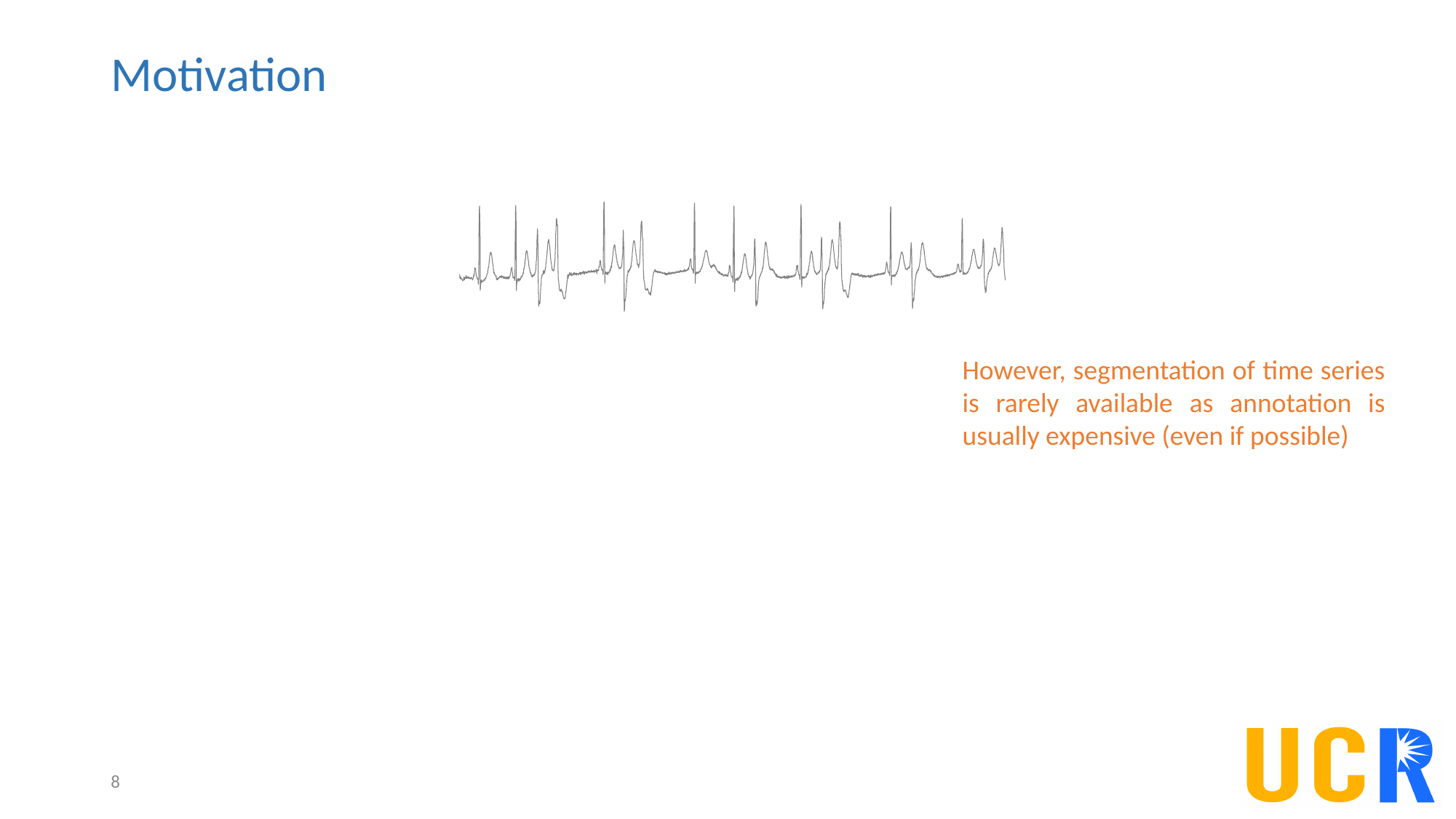

# Motivation

However, segmentation of time series is rarely available as annotation is usually expensive (even if possible)
8